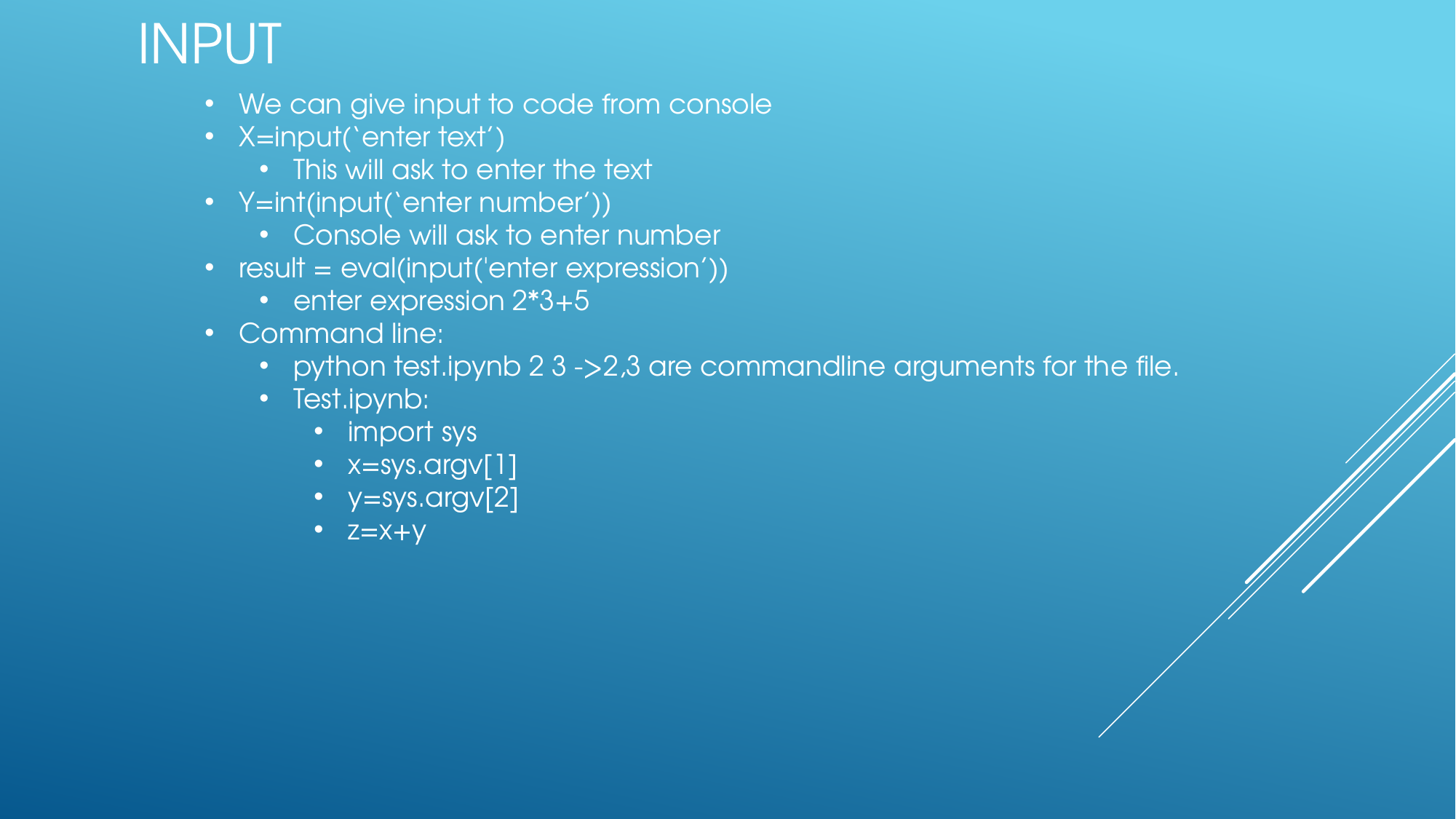

INPUT
We can give input to code from console
X=input(‘enter text’)
This will ask to enter the text
Y=int(input(‘enter number’))
Console will ask to enter number
result = eval(input('enter expression’))
enter expression 2*3+5
Command line:
python test.ipynb 2 3 ->2,3 are commandline arguments for the file.
Test.ipynb:
import sys
x=sys.argv[1]
y=sys.argv[2]
z=x+y